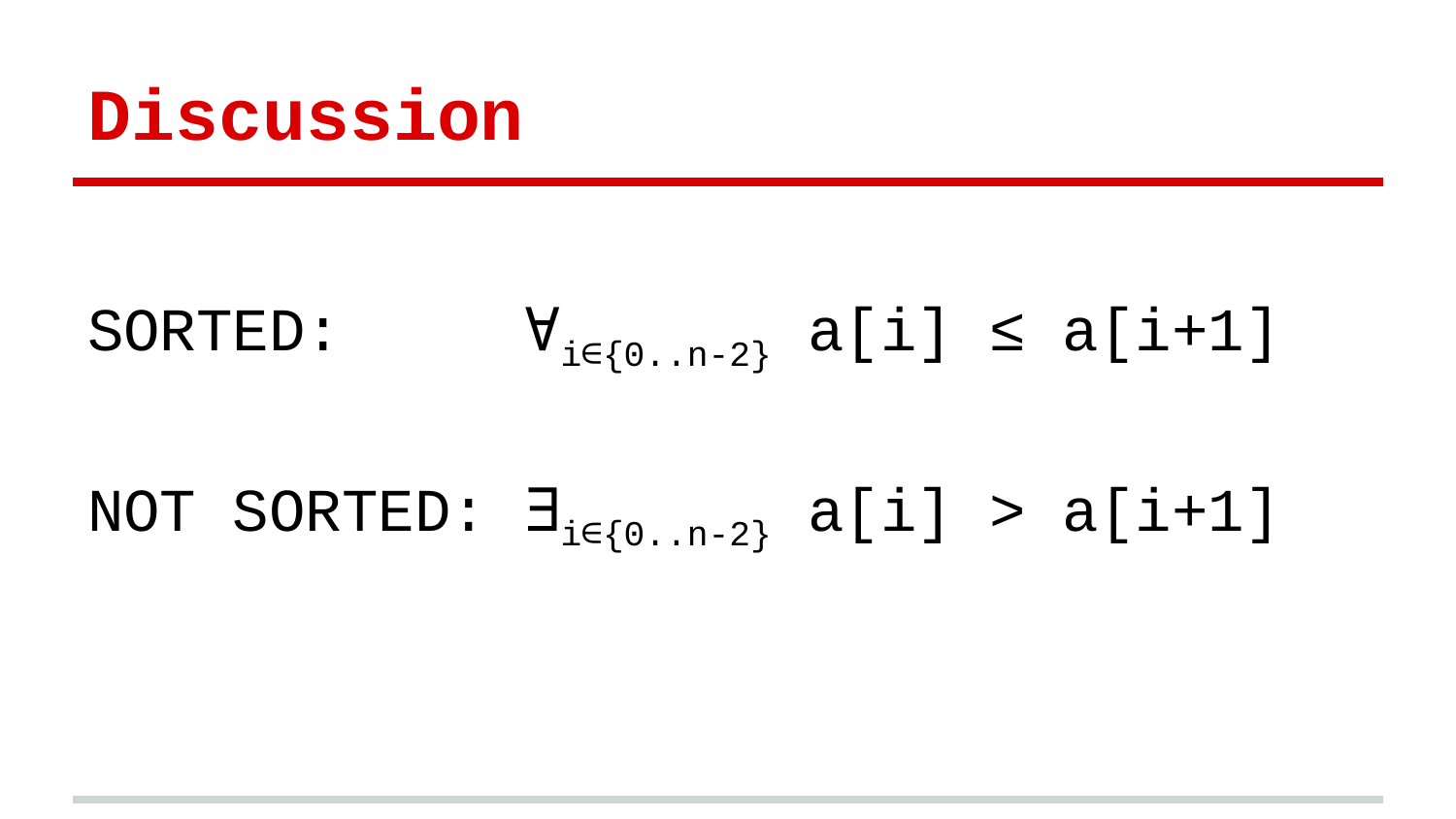

# Discussion

SORTED:     ∀i∈{0..n-2} a[i] ≤ a[i+1]

NOT SORTED: ∃i∈{0..n-2} a[i] > a[i+1]